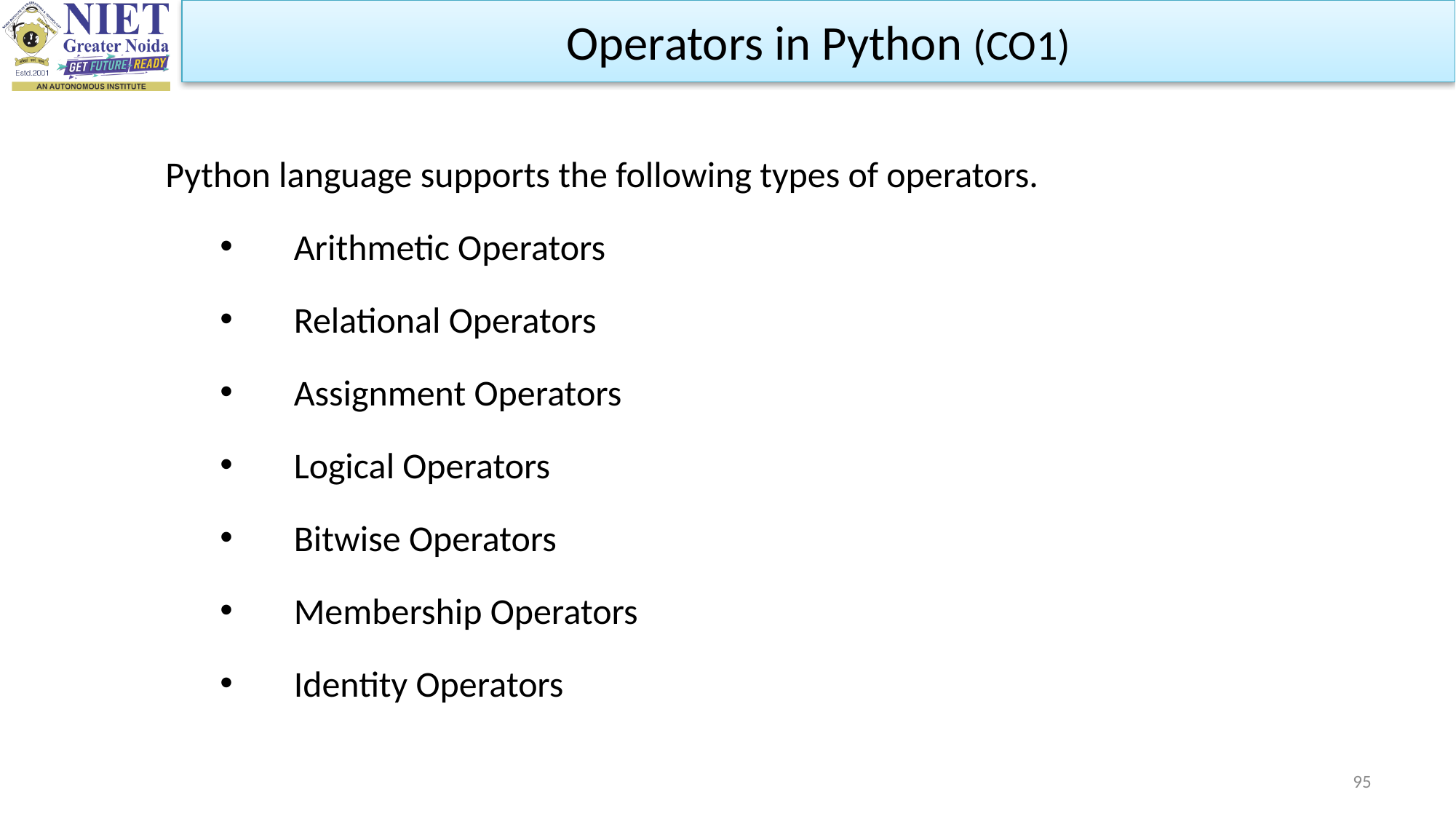

Operators in Python (CO1)
Python language supports the following types of operators.
    Arithmetic Operators
    Relational Operators
    Assignment Operators
    Logical Operators
    Bitwise Operators
    Membership Operators
    Identity Operators

95